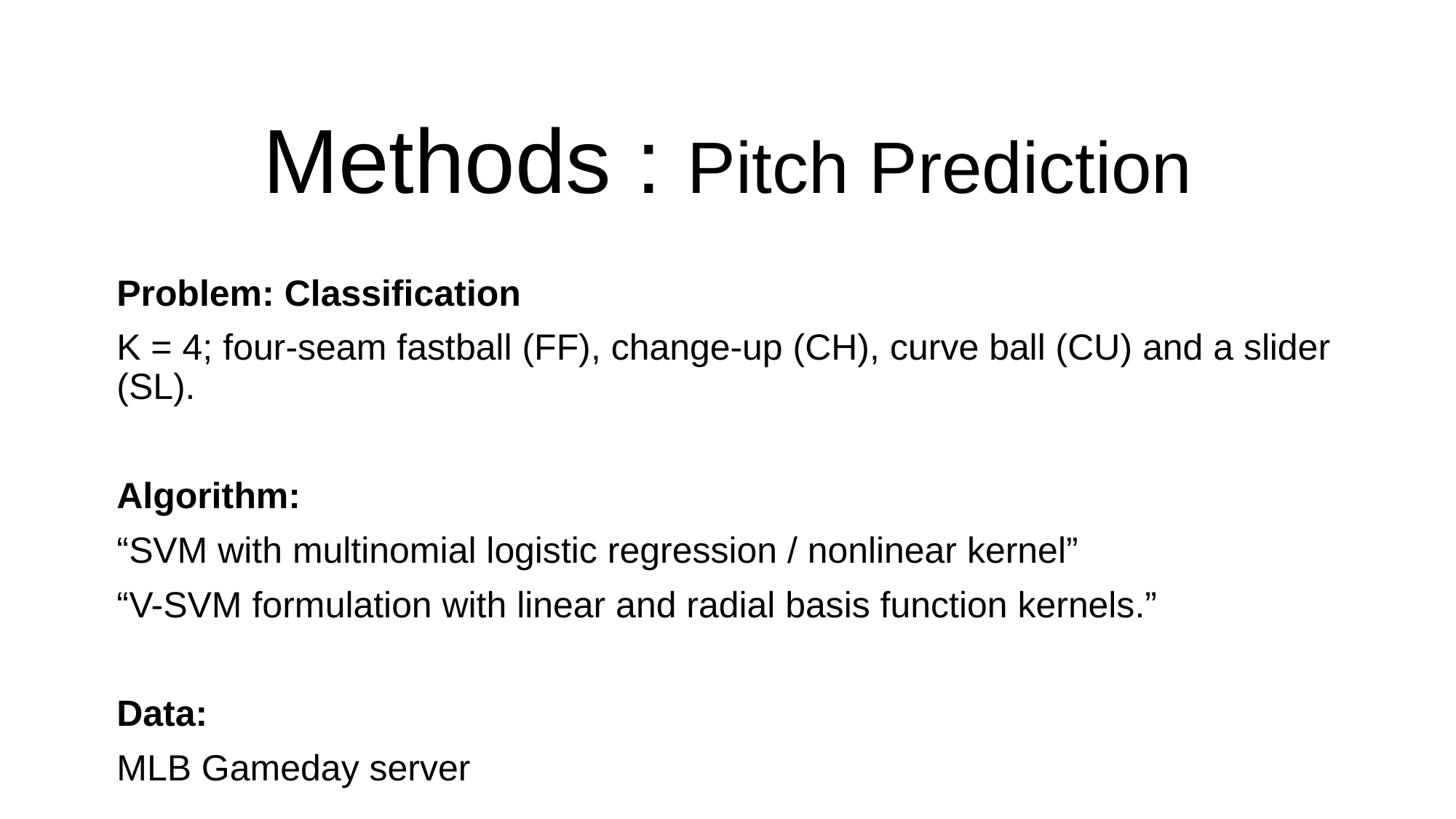

# Methods : Pitch Prediction
Problem: Classification
K = 4; four-seam fastball (FF), change-up (CH), curve ball (CU) and a slider (SL).

Algorithm:
“SVM with multinomial logistic regression / nonlinear kernel”
“V-SVM formulation with linear and radial basis function kernels.”

Data:
MLB Gameday server